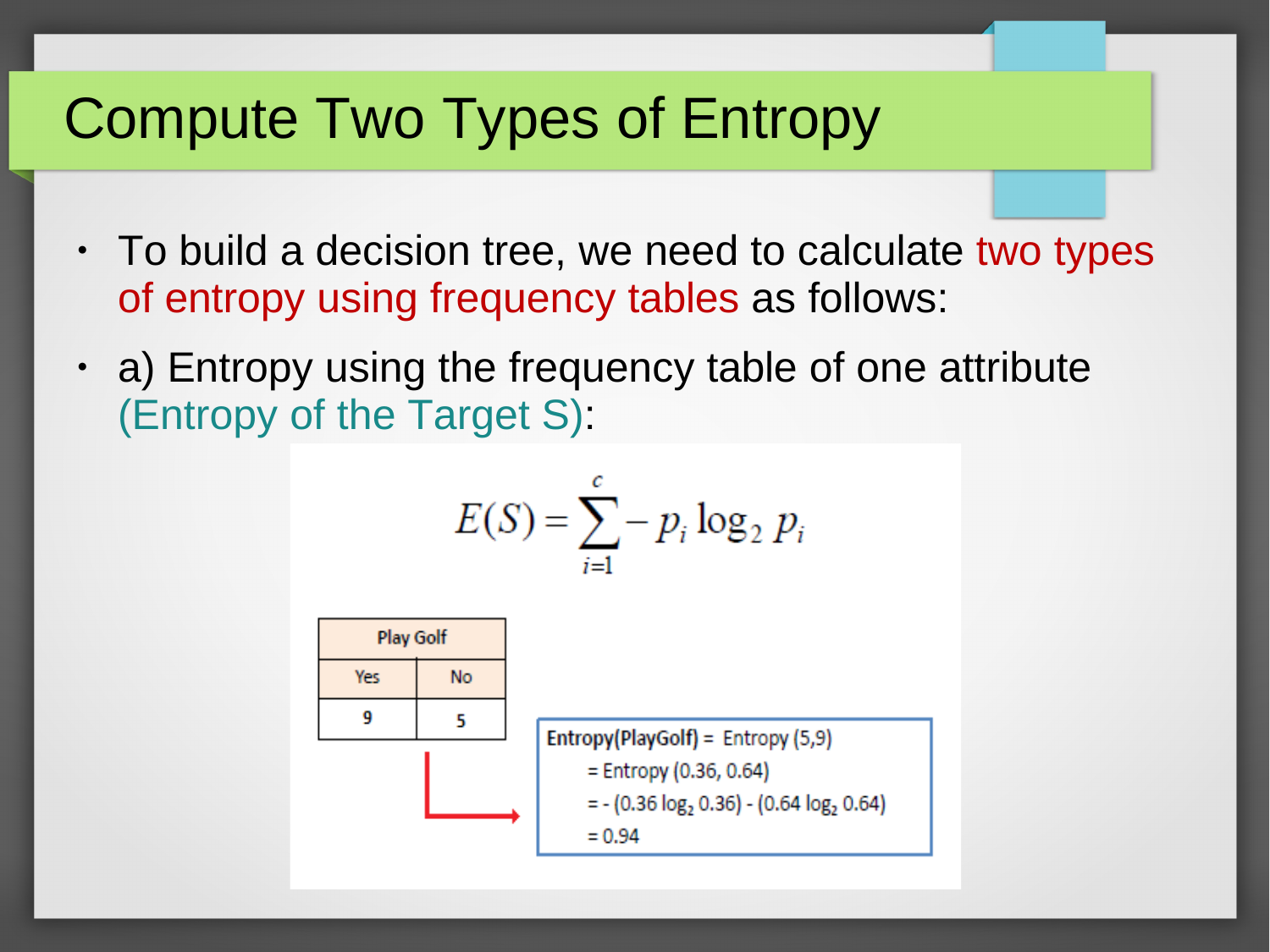

# Compute Two Types of Entropy
To build a decision tree, we need to calculate two types of entropy using frequency tables as follows:

a) Entropy using the frequency table of one attribute
(Entropy of the Target S):
●
●